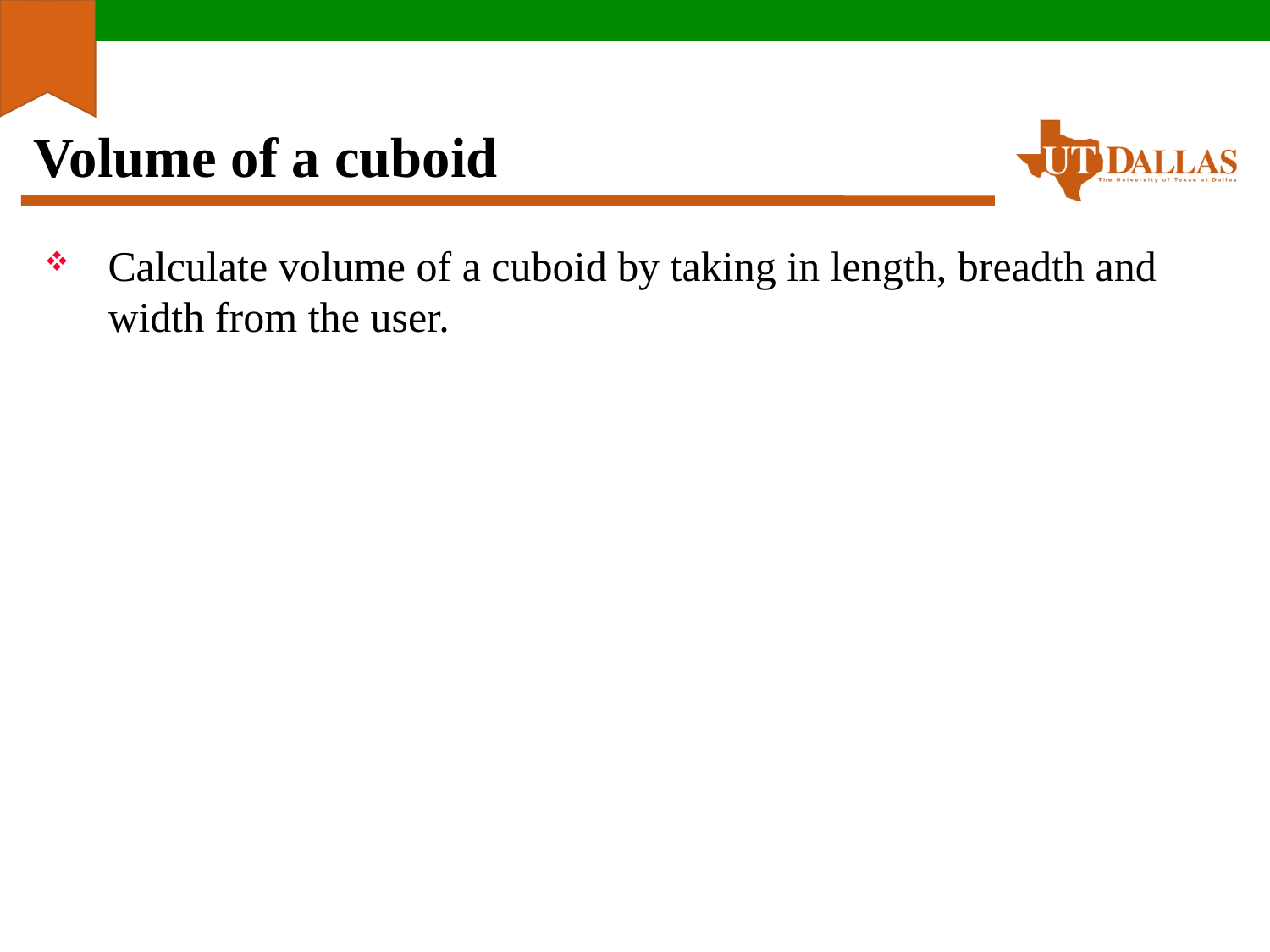

# Volume of a cuboid
Calculate volume of a cuboid by taking in length, breadth and width from the user.